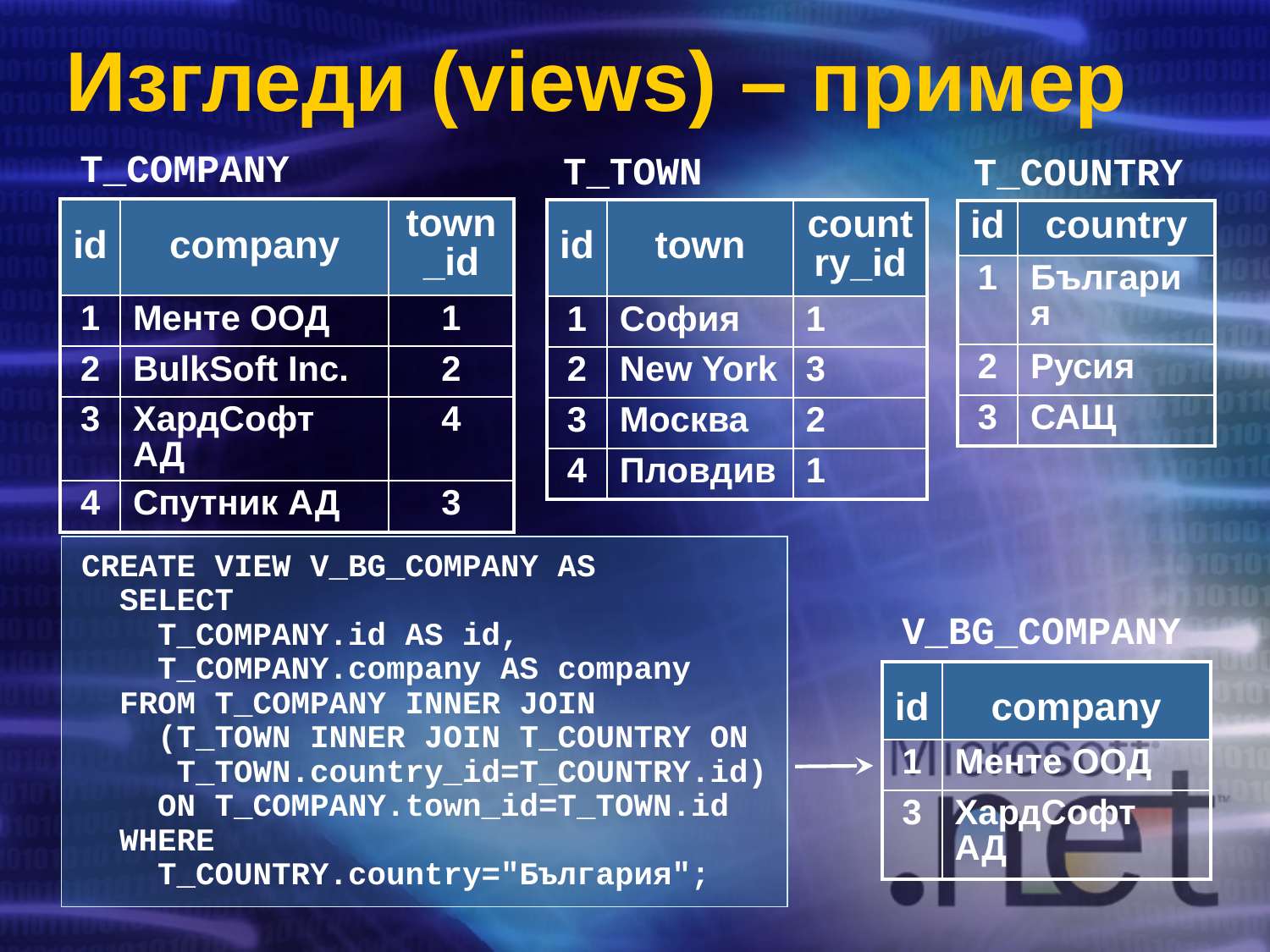

# Изгледи (views) – пример
T_COMPANY
T_TOWN
T_COUNTRY
| id | company | town\_id |
| --- | --- | --- |
| 1 | Менте ООД | 1 |
| 2 | BulkSoft Inc. | 2 |
| 3 | ХардСофт АД | 4 |
| 4 | Спутник АД | 3 |
| id | town | country\_id |
| --- | --- | --- |
| 1 | София | 1 |
| 2 | New York | 3 |
| 3 | Москва | 2 |
| 4 | Пловдив | 1 |
| id | country |
| --- | --- |
| 1 | България |
| 2 | Русия |
| 3 | САЩ |
CREATE VIEW V_BG_COMPANY AS
  SELECT
    T_COMPANY.id AS id,
    T_COMPANY.company AS company
  FROM T_COMPANY INNER JOIN
    (T_TOWN INNER JOIN T_COUNTRY ON
     T_TOWN.country_id=T_COUNTRY.id)
    ON T_COMPANY.town_id=T_TOWN.id
  WHERE
    T_COUNTRY.country="България";
V_BG_COMPANY
| id | company |
| --- | --- |
| 1 | Менте ООД |
| 3 | ХардСофт АД |